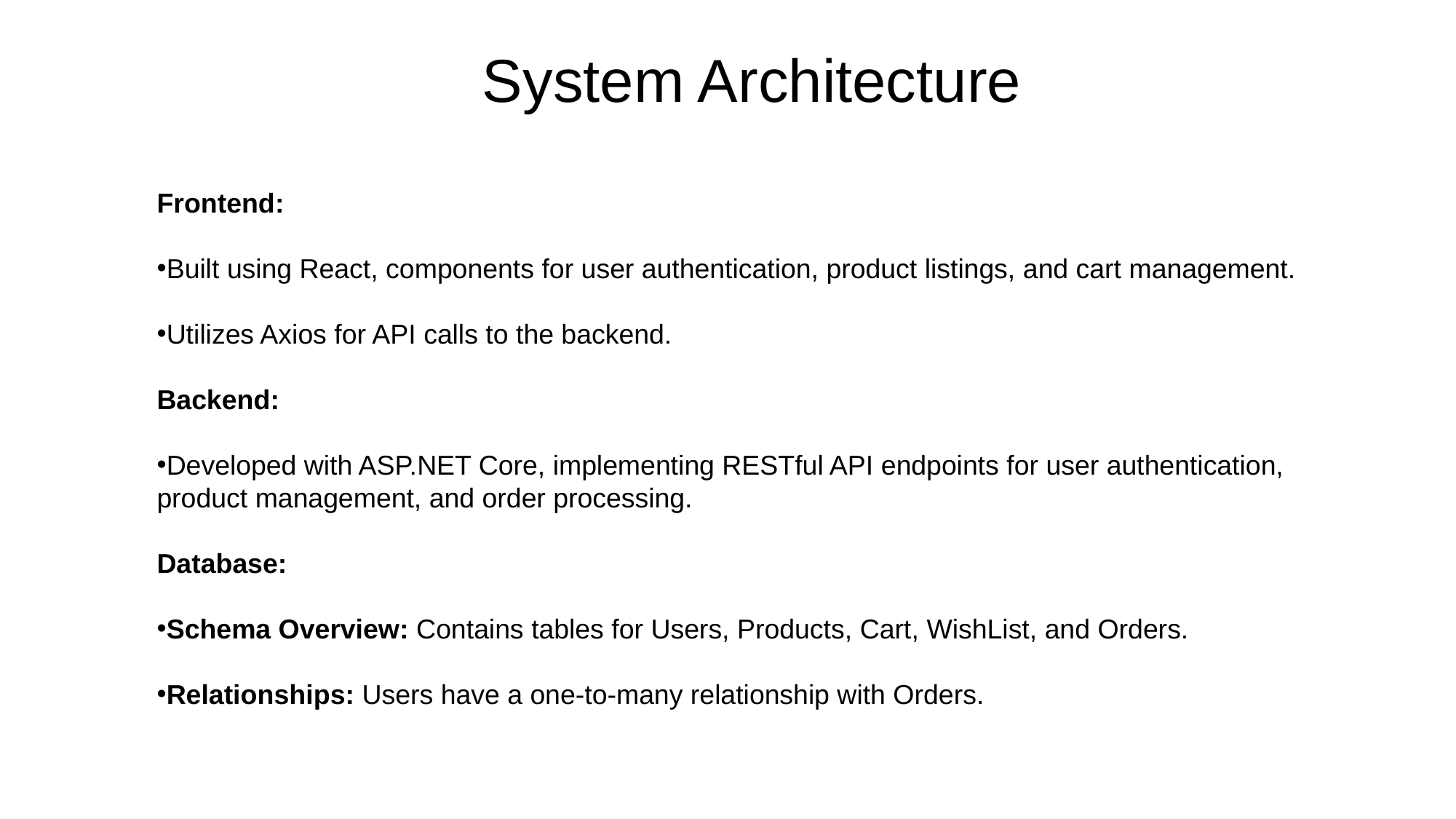

System Architecture
Frontend:

Built using React, components for user authentication, product listings, and cart management.

Utilizes Axios for API calls to the backend.

Backend:

Developed with ASP.NET Core, implementing RESTful API endpoints for user authentication, product management, and order processing.

Database:

Schema Overview: Contains tables for Users, Products, Cart, WishList, and Orders.

Relationships: Users have a one-to-many relationship with Orders.